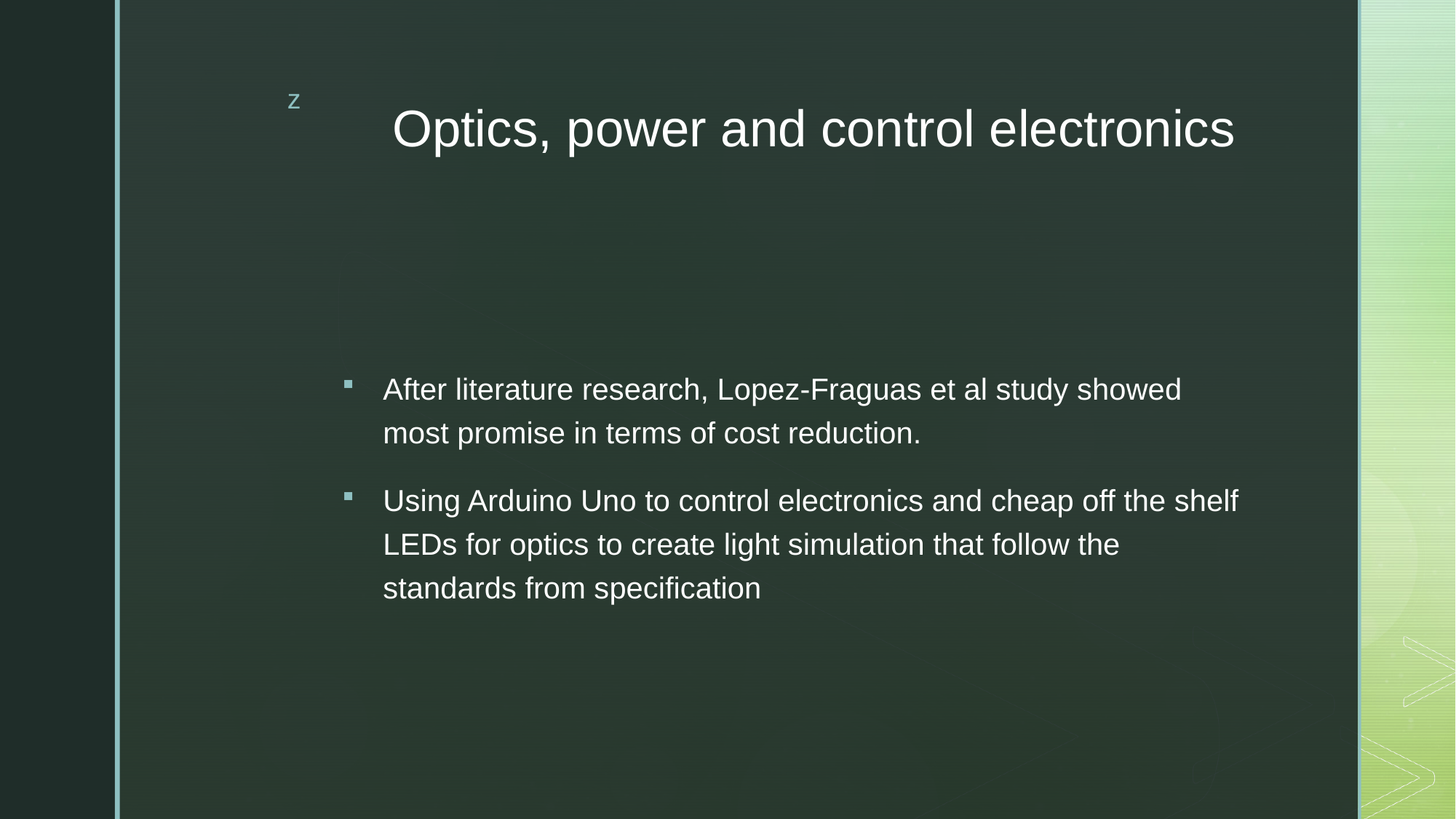

# Optics, power and control electronics
After literature research, Lopez-Fraguas et al study showed most promise in terms of cost reduction.
Using Arduino Uno to control electronics and cheap off the shelf LEDs for optics to create light simulation that follow the standards from specification